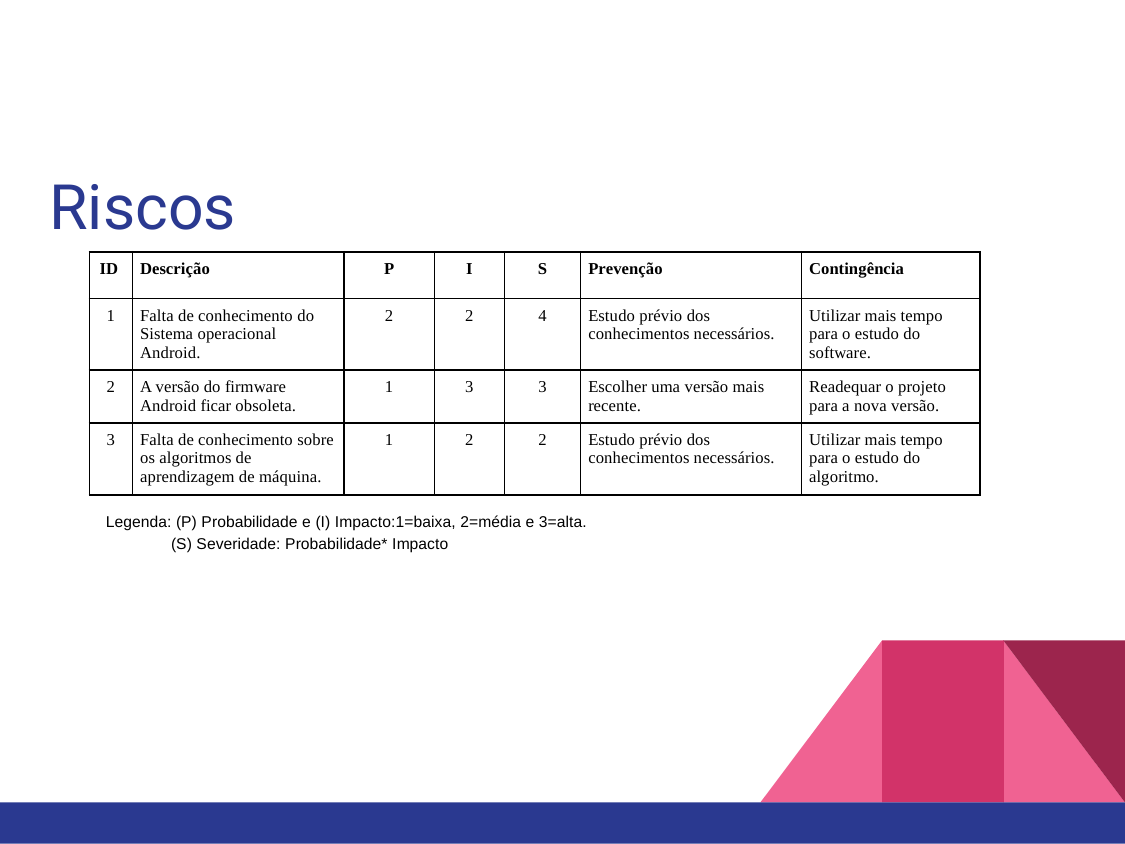

# Riscos
| ID | Descrição | P | I | S | Prevenção | Contingência |
| --- | --- | --- | --- | --- | --- | --- |
| 1 | Falta de conhecimento do Sistema operacional Android. | 2 | 2 | 4 | Estudo prévio dos conhecimentos necessários. | Utilizar mais tempo para o estudo do software. |
| 2 | A versão do firmware Android ficar obsoleta. | 1 | 3 | 3 | Escolher uma versão mais recente. | Readequar o projeto para a nova versão. |
| 3 | Falta de conhecimento sobre os algoritmos de aprendizagem de máquina. | 1 | 2 | 2 | Estudo prévio dos conhecimentos necessários. | Utilizar mais tempo para o estudo do algoritmo. |
Legenda: (P) Probabilidade e (I) Impacto:1=baixa, 2=média e 3=alta.
  (S) Severidade: Probabilidade* Impacto